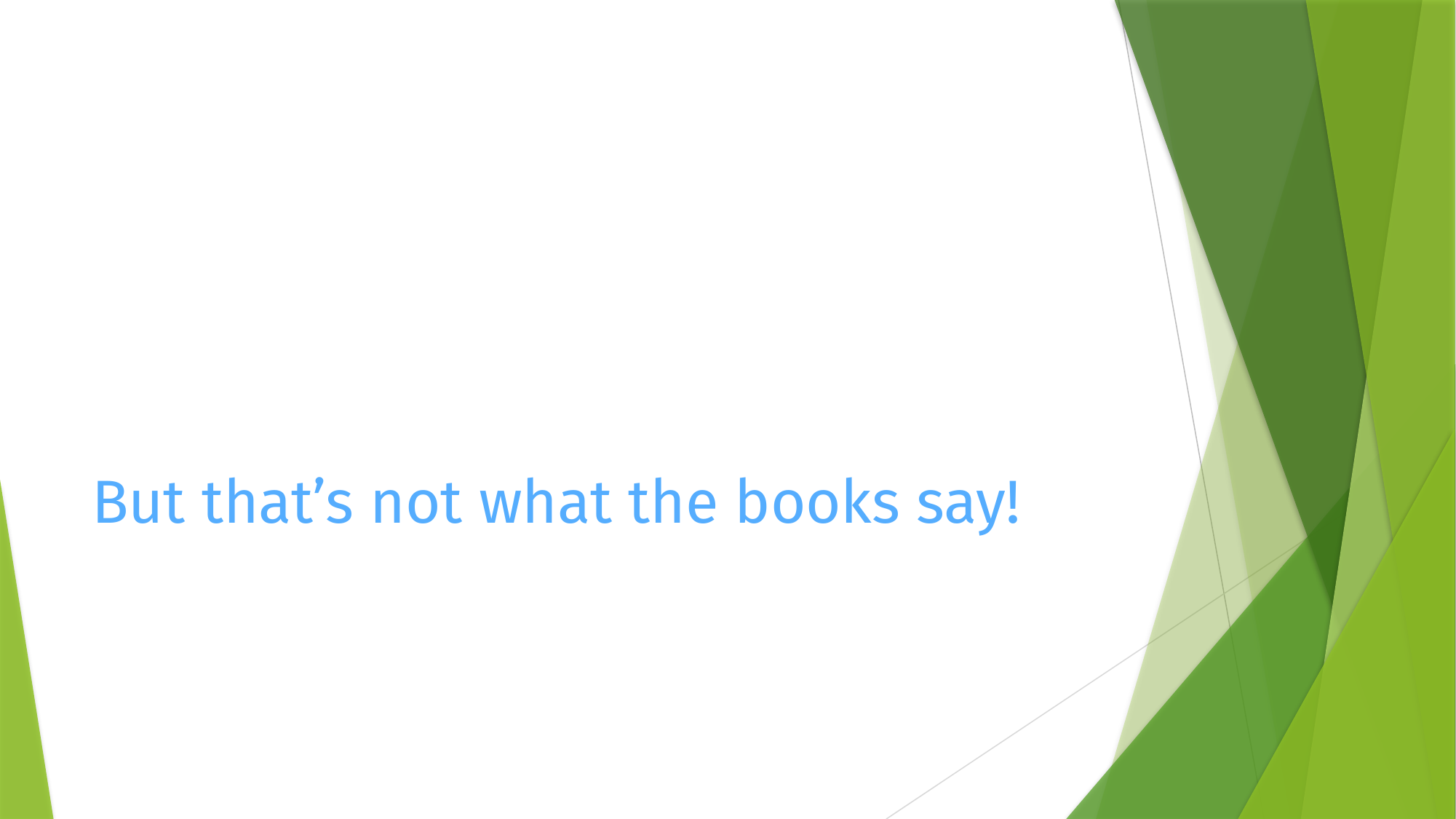

# But that’s not what the books say!